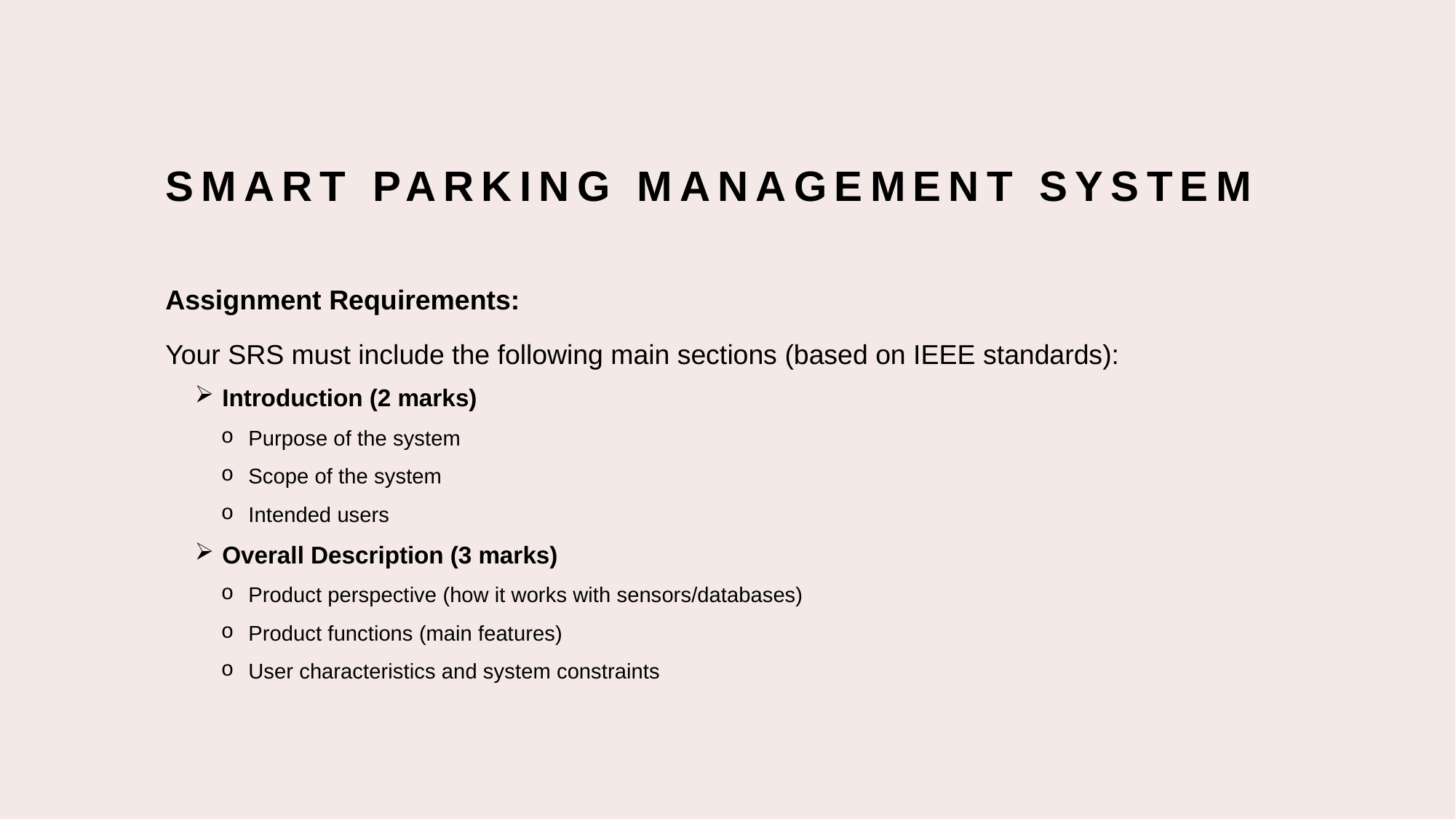

# Smart Parking Management System
Assignment Requirements:
Your SRS must include the following main sections (based on IEEE standards):
Introduction (2 marks)
Purpose of the system
Scope of the system
Intended users
Overall Description (3 marks)
Product perspective (how it works with sensors/databases)
Product functions (main features)
User characteristics and system constraints